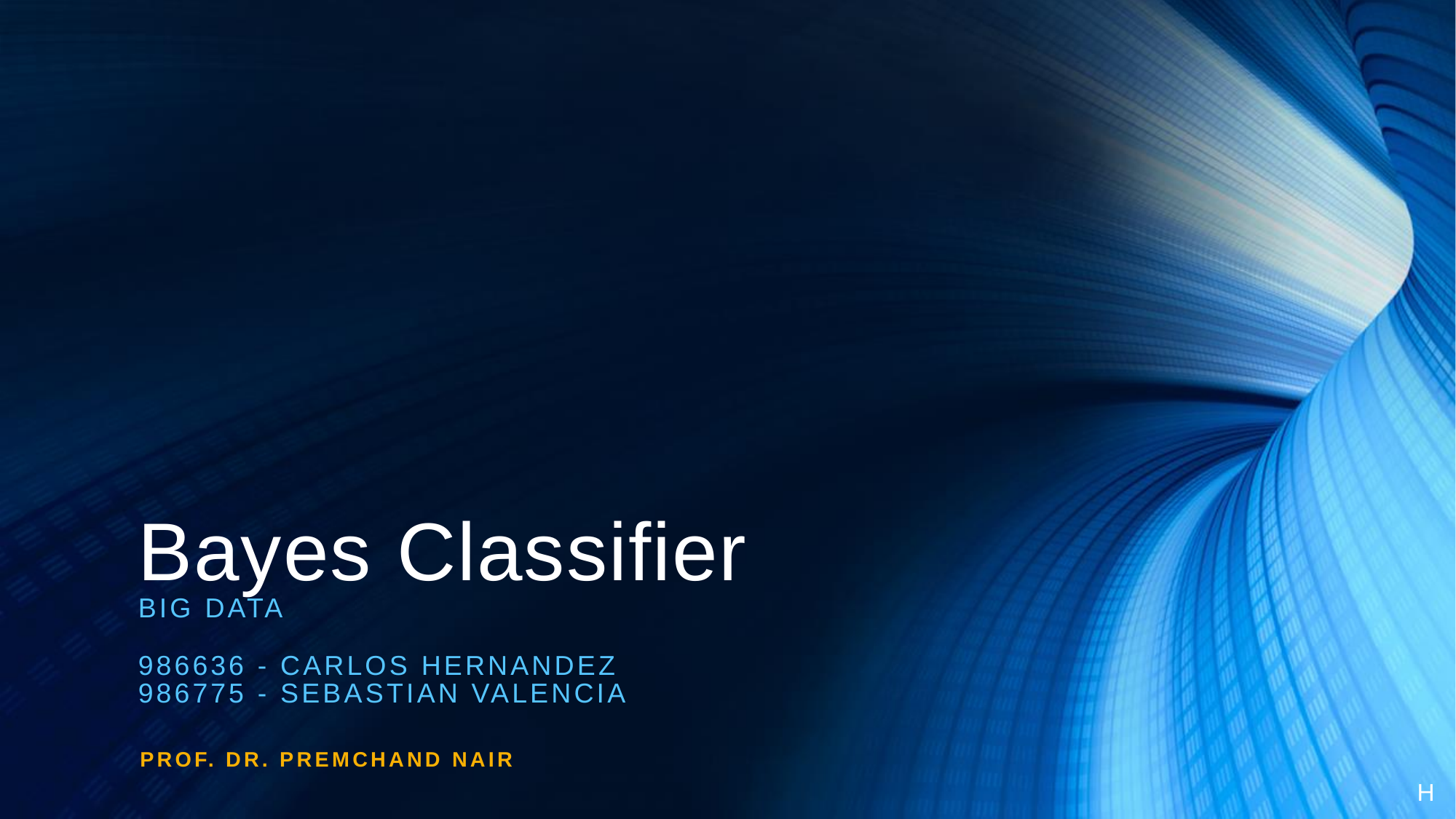

# Bayes Classifier
Big Data
986636 - Carlos HERNANDEZ
986775 - SEBASTIAN VALENCIA
PROF. DR. Premchand Nair
H